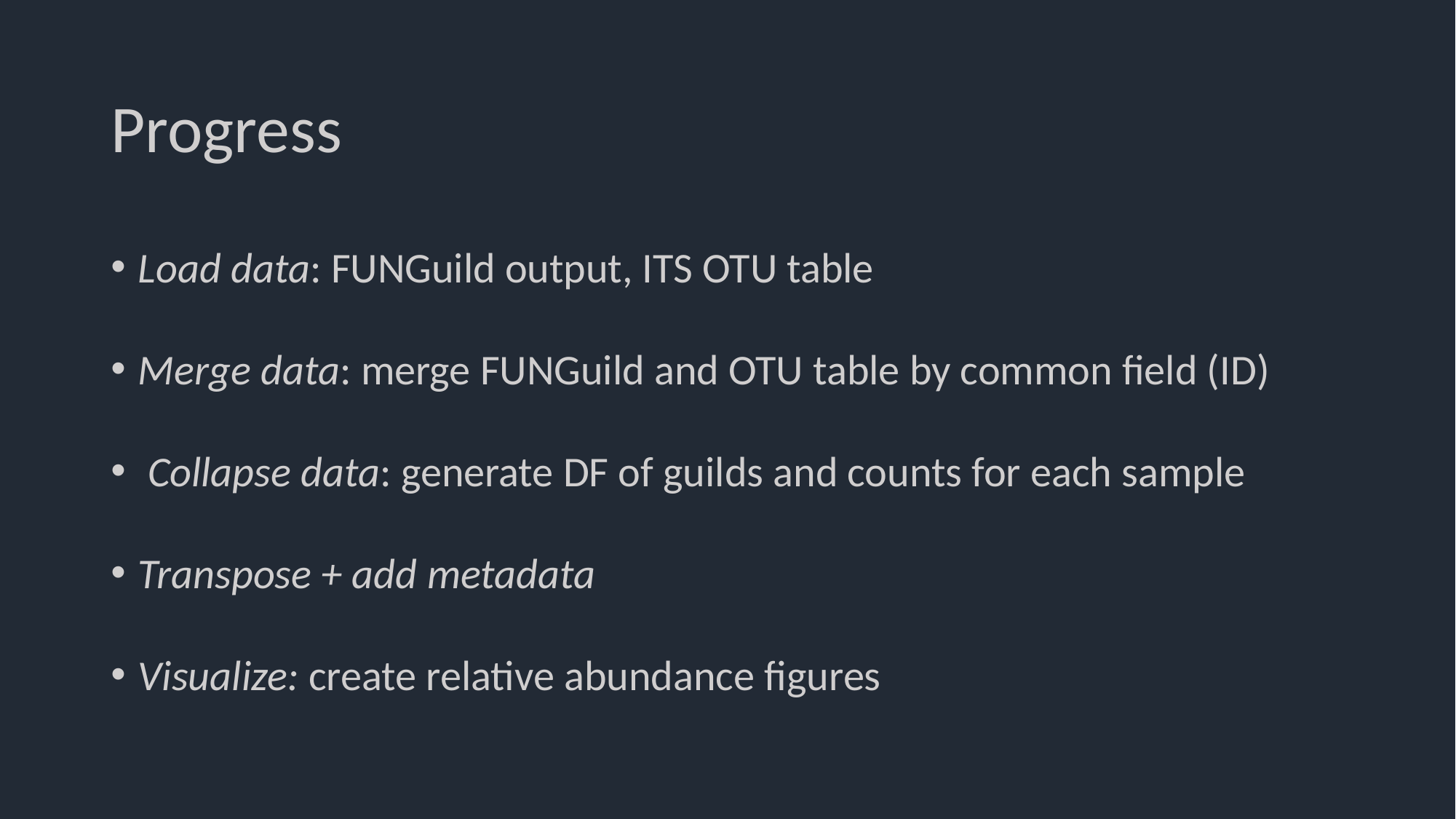

# Progress
Load data: FUNGuild output, ITS OTU table

Merge data: merge FUNGuild and OTU table by common field (ID)

 Collapse data: generate DF of guilds and counts for each sample

Transpose + add metadata

Visualize: create relative abundance figures